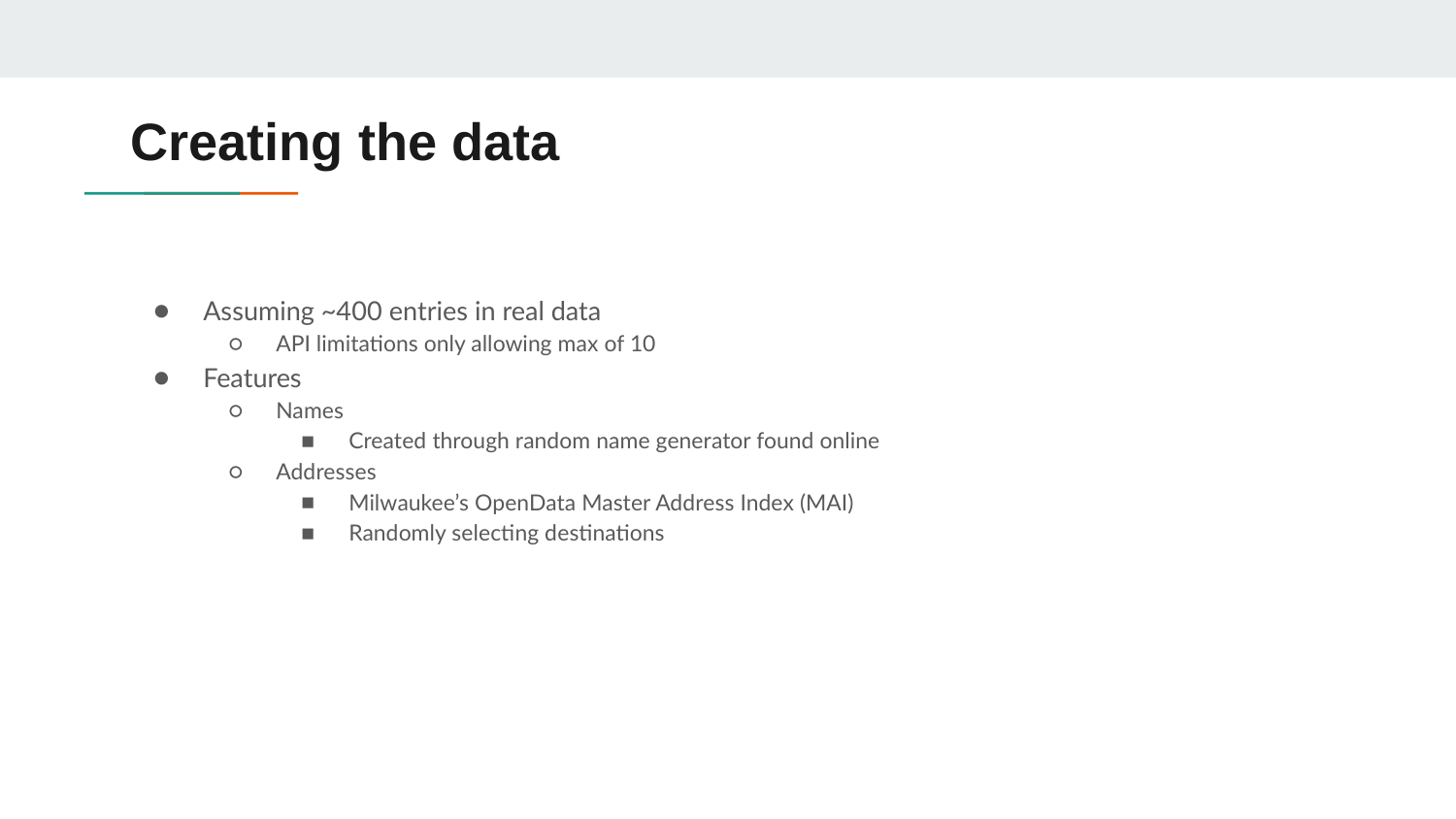

# Creating the data
Assuming ~400 entries in real data
API limitations only allowing max of 10
Features
Names
Created through random name generator found online
Addresses
Milwaukee’s OpenData Master Address Index (MAI)
Randomly selecting destinations